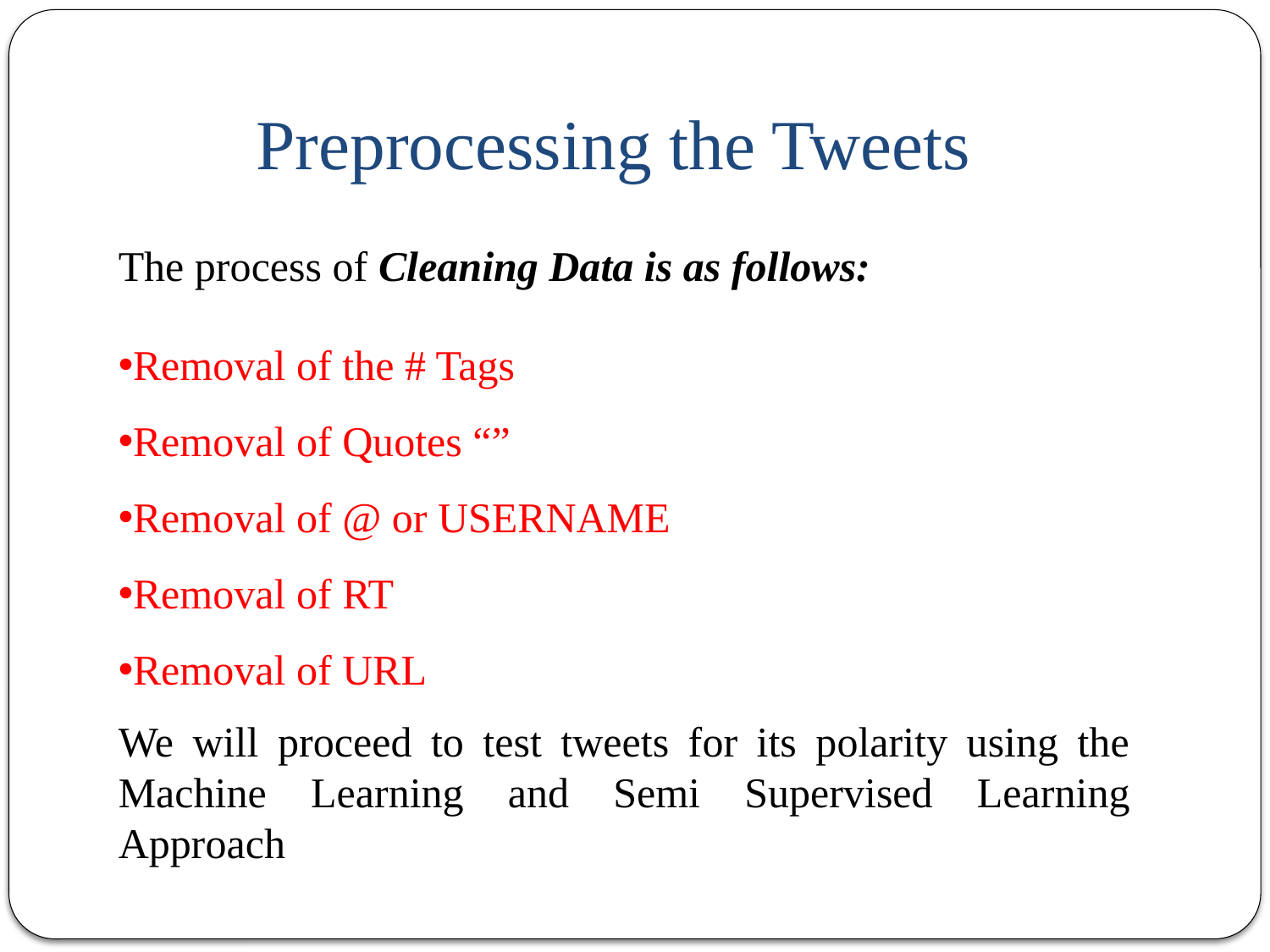

# Preprocessing the Tweets
The process of Cleaning Data is as follows:
Removal of the # Tags
Removal of Quotes “”
Removal of @ or USERNAME
Removal of RT
Removal of URL
We will proceed to test tweets for its polarity using the Machine Learning and Semi Supervised Learning Approach